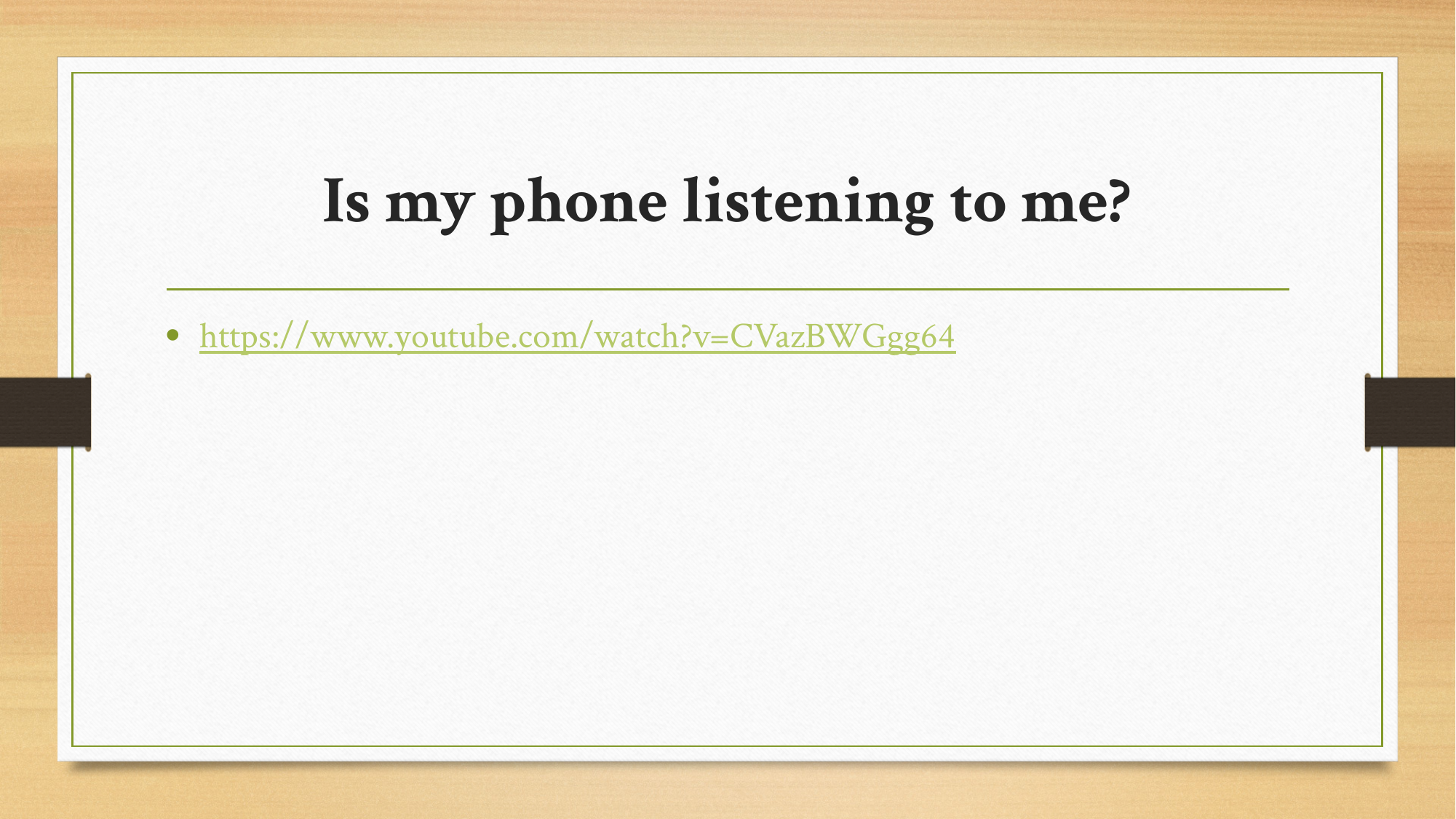

# Is my phone listening to me?
https://www.youtube.com/watch?v=CVazBWGgg64